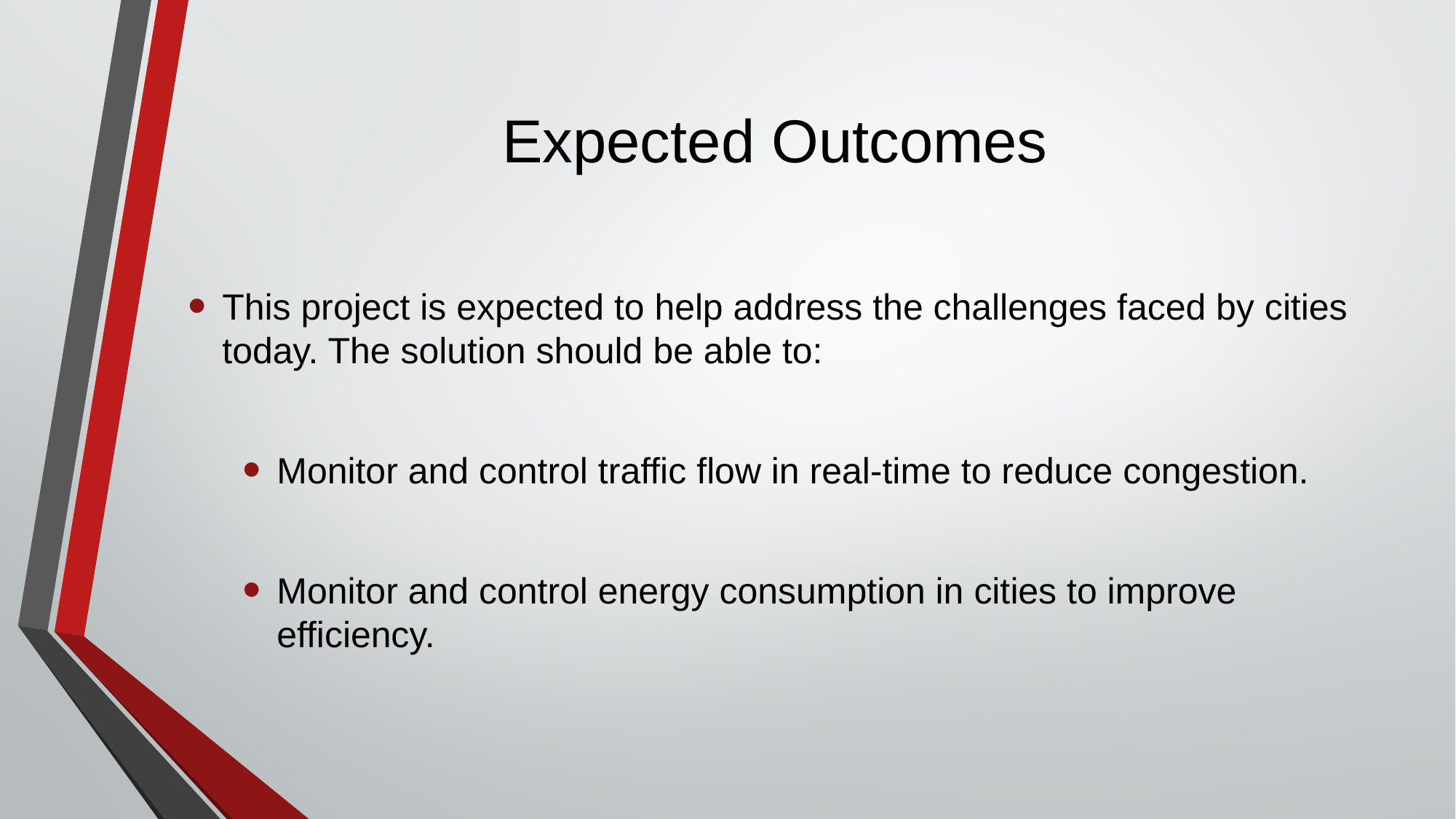

# Expected Outcomes
This project is expected to help address the challenges faced by cities today. The solution should be able to:

Monitor and control traffic flow in real-time to reduce congestion.

Monitor and control energy consumption in cities to improve efficiency.